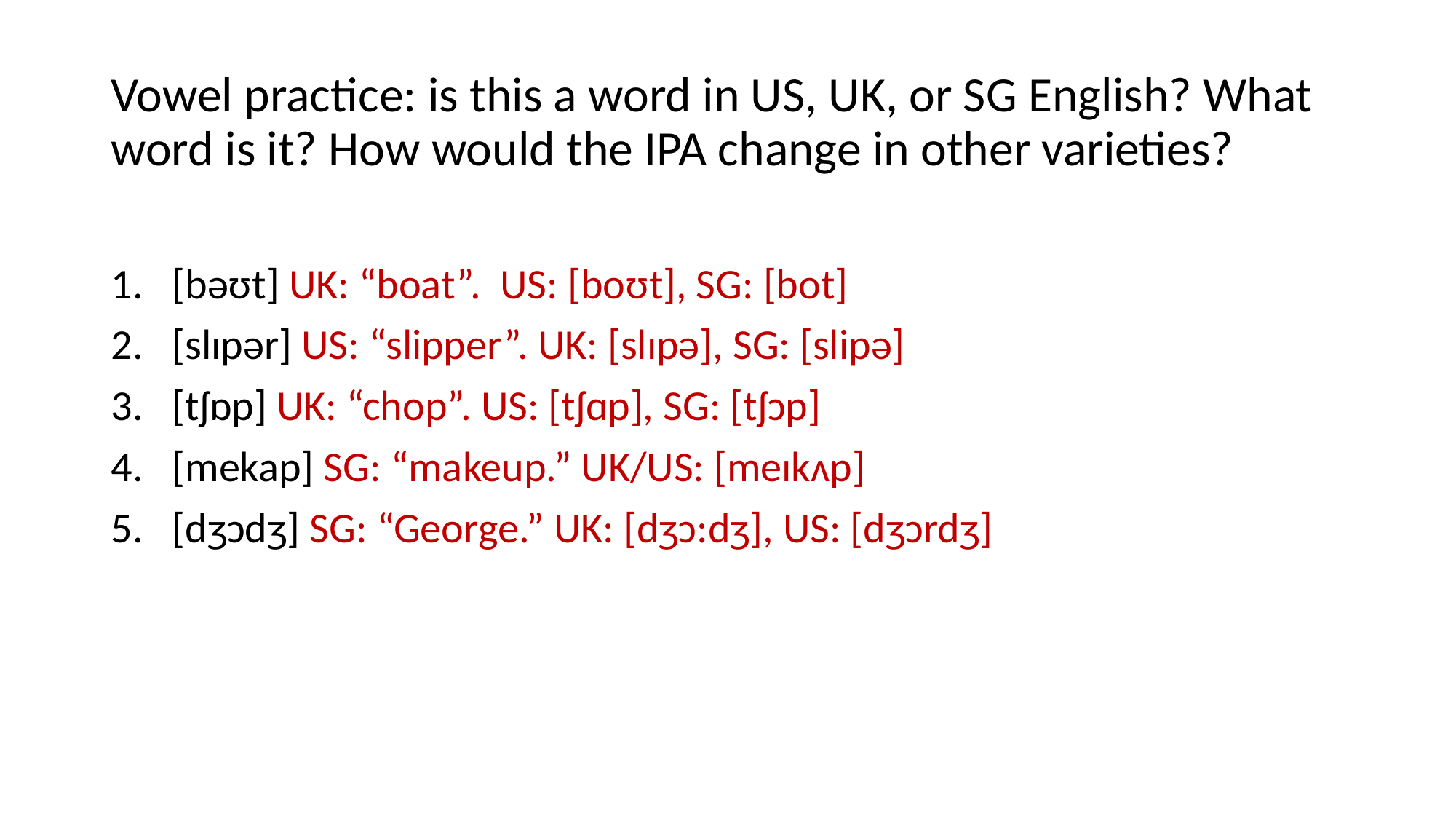

# Vowel practice: is this a word in US, UK, or SG English? What word is it? How would the IPA change in other varieties?
[bəʊt] UK: “boat”.  US: [boʊt], SG: [bot]
[slɪpər] US: “slipper”. UK: [slɪpə], SG: [slipə]
[tʃɒp] UK: “chop”. US: [tʃɑp], SG: [tʃɔp]
[mekap] SG: “makeup.” UK/US: [meɪkʌp]
[dʒɔdʒ] SG: “George.” UK: [dʒɔ:dʒ], US: [dʒɔrdʒ]